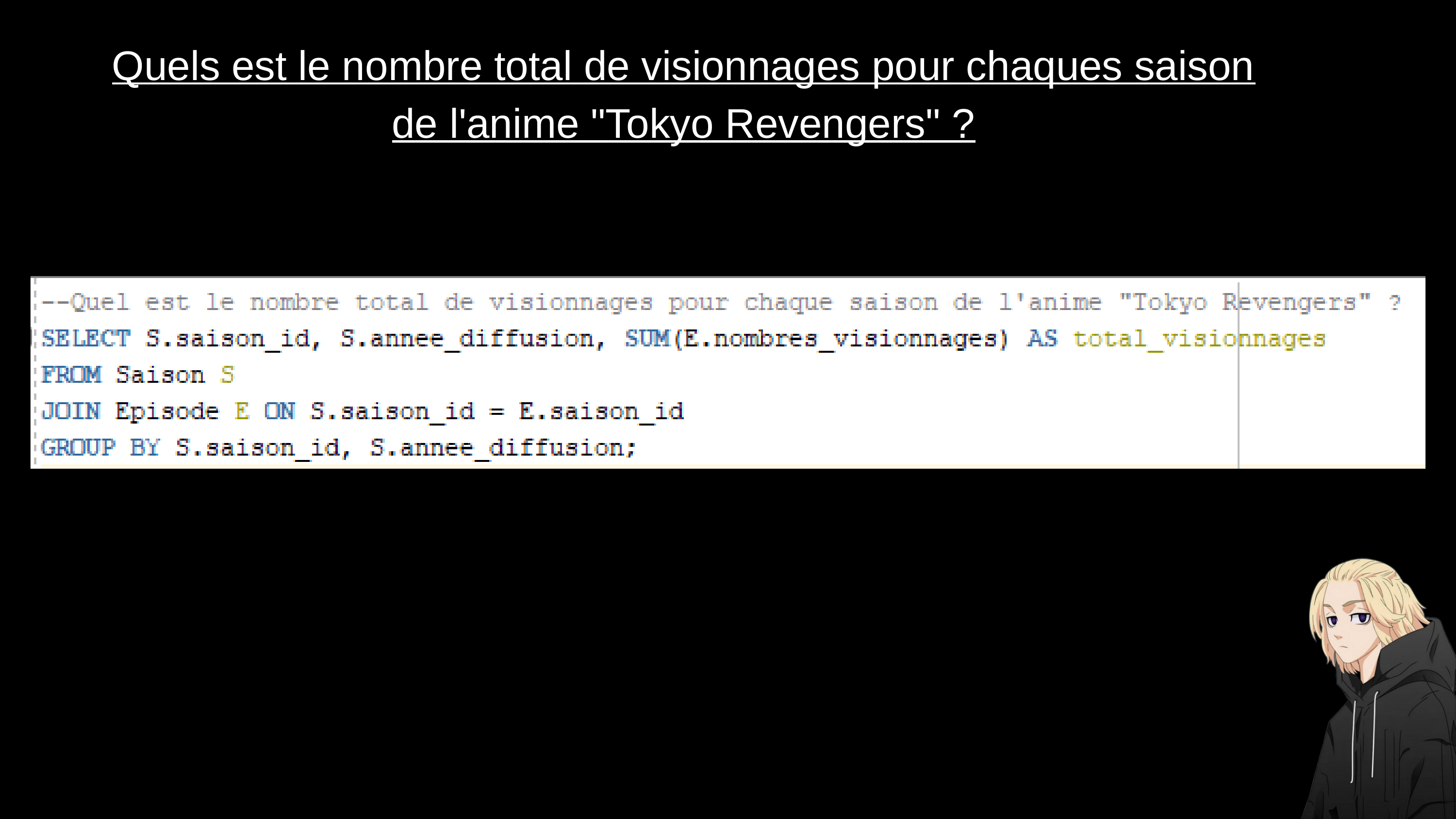

Quels est le nombre total de visionnages pour chaques saison de l'anime "Tokyo Revengers" ?